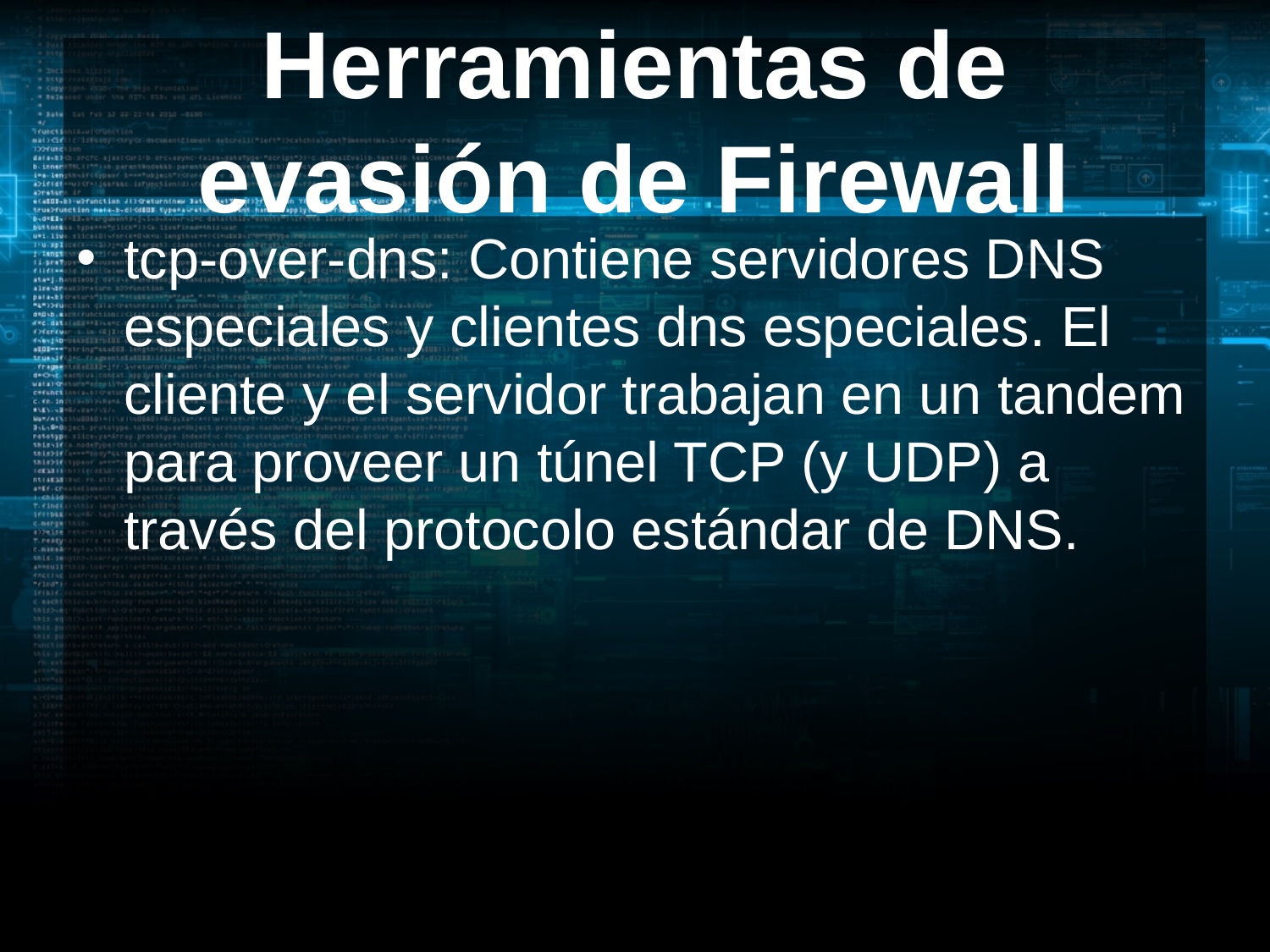

# Herramientas de evasión de Firewall
tcp-over-dns: Contiene servidores DNS especiales y clientes dns especiales. El cliente y el servidor trabajan en un tandem para proveer un túnel TCP (y UDP) a través del protocolo estándar de DNS.